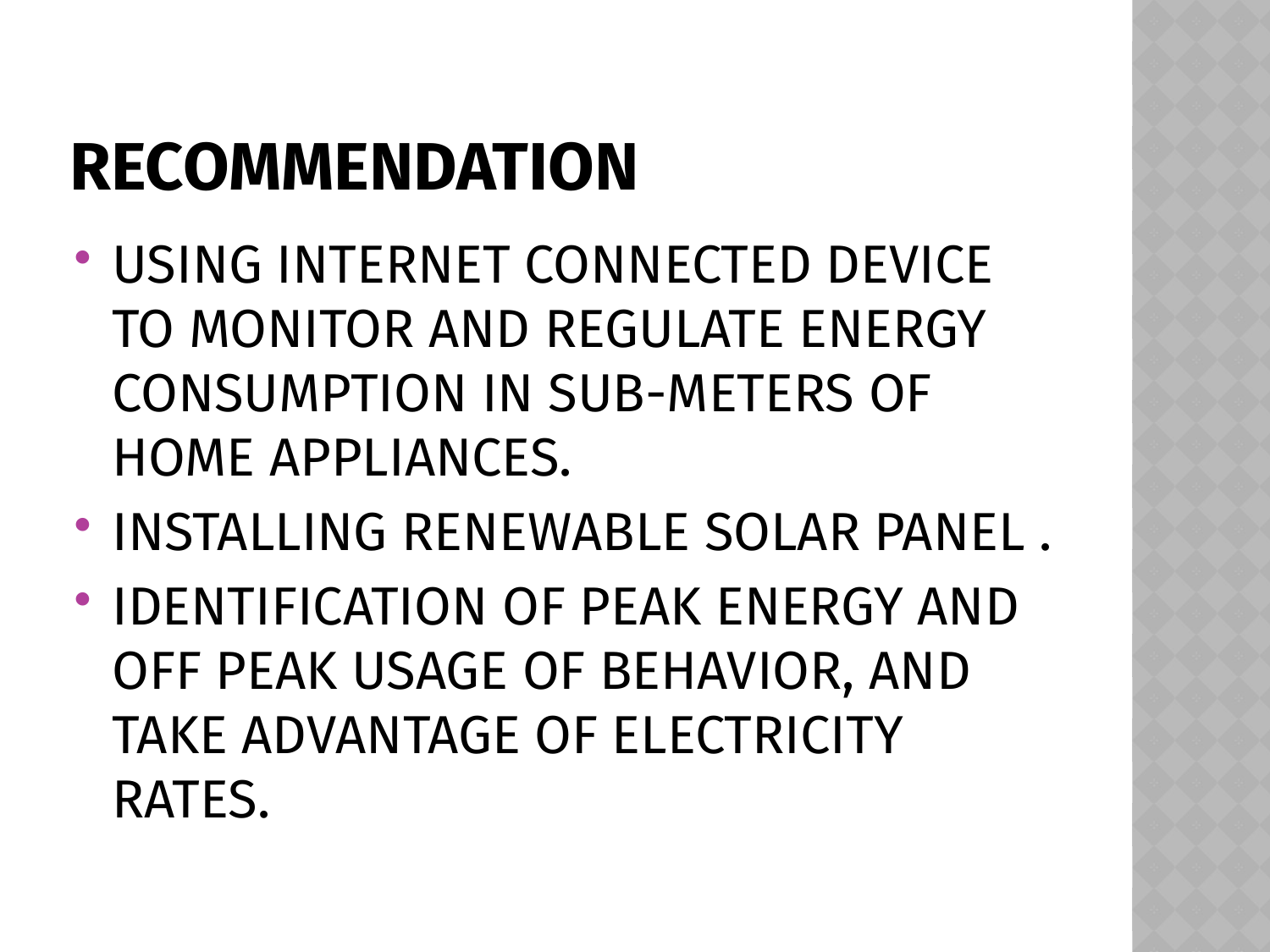

# recommendation
USING INTERNET CONNECTED DEVICE  TO MONITOR AND REGULATE ENERGY CONSUMPTION IN SUB-METERS OF  HOME APPLIANCES.
INSTALLING RENEWABLE SOLAR PANEL .
IDENTIFICATION OF PEAK ENERGY AND OFF PEAK USAGE OF BEHAVIOR, AND TAKE ADVANTAGE OF ELECTRICITY RATES.